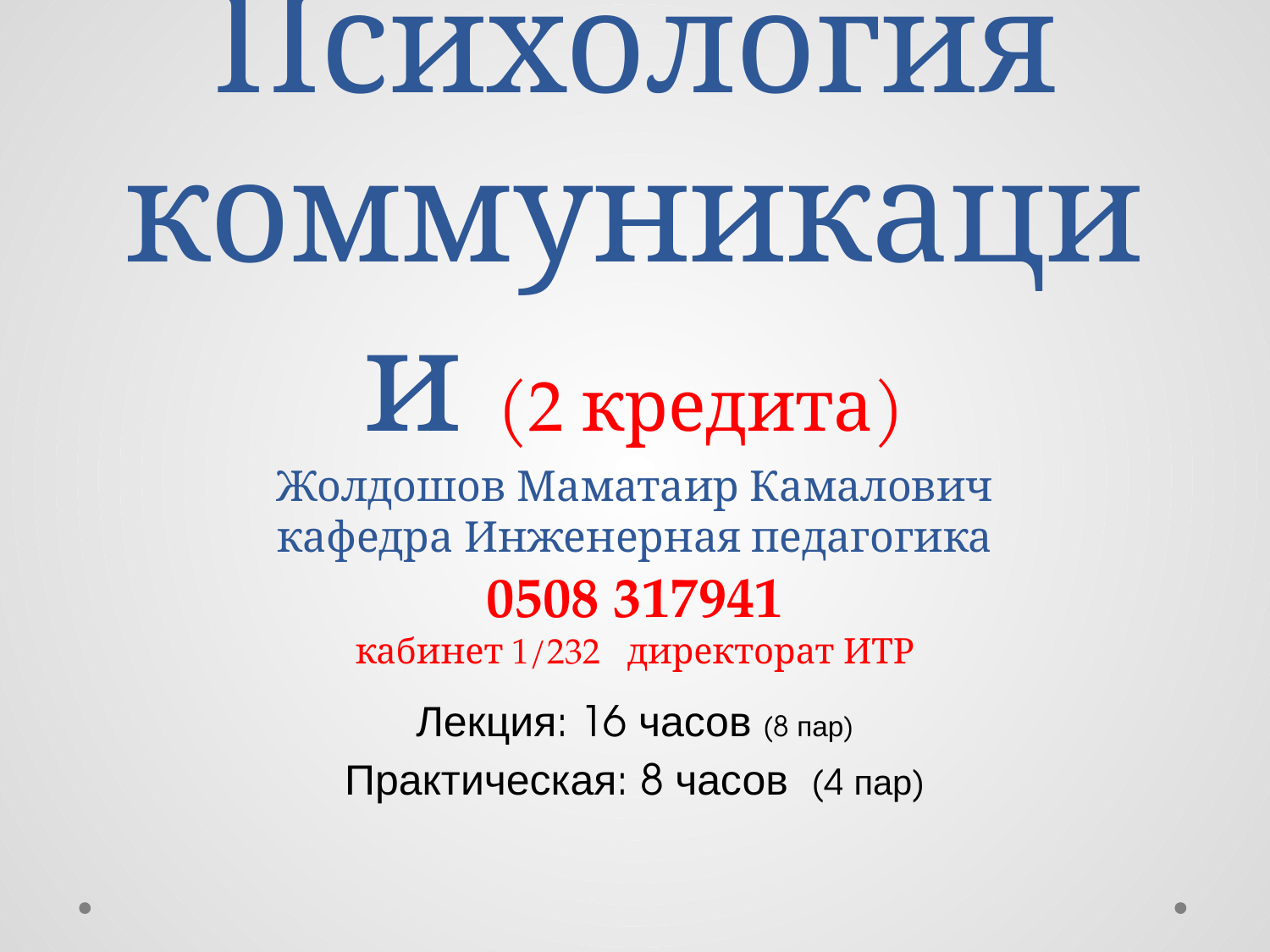

# Психология коммуникации (2 кредита) Жолдошов Маматаир Камалович кафедра Инженерная педагогика 0508 317941 кабинет 1/232   директорат ИТР
Лекция: 16 часов (8 пар)
Практическая: 8 часов  (4 пар)